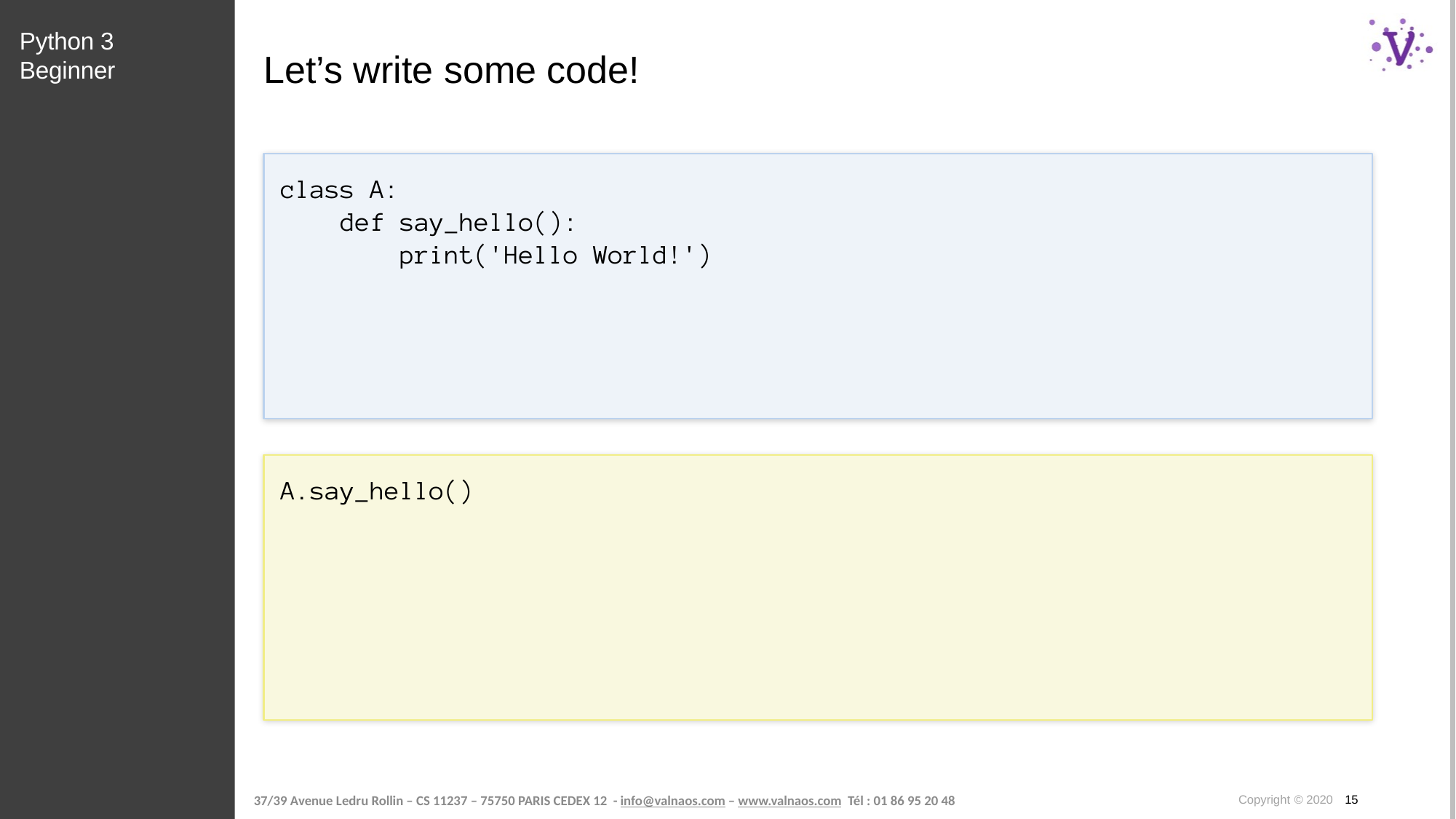

Python 3 Beginner
# Let’s write some code!
class A:
    def say_hello():
        print('Hello World!')
A.say_hello()
Copyright © 2020   15